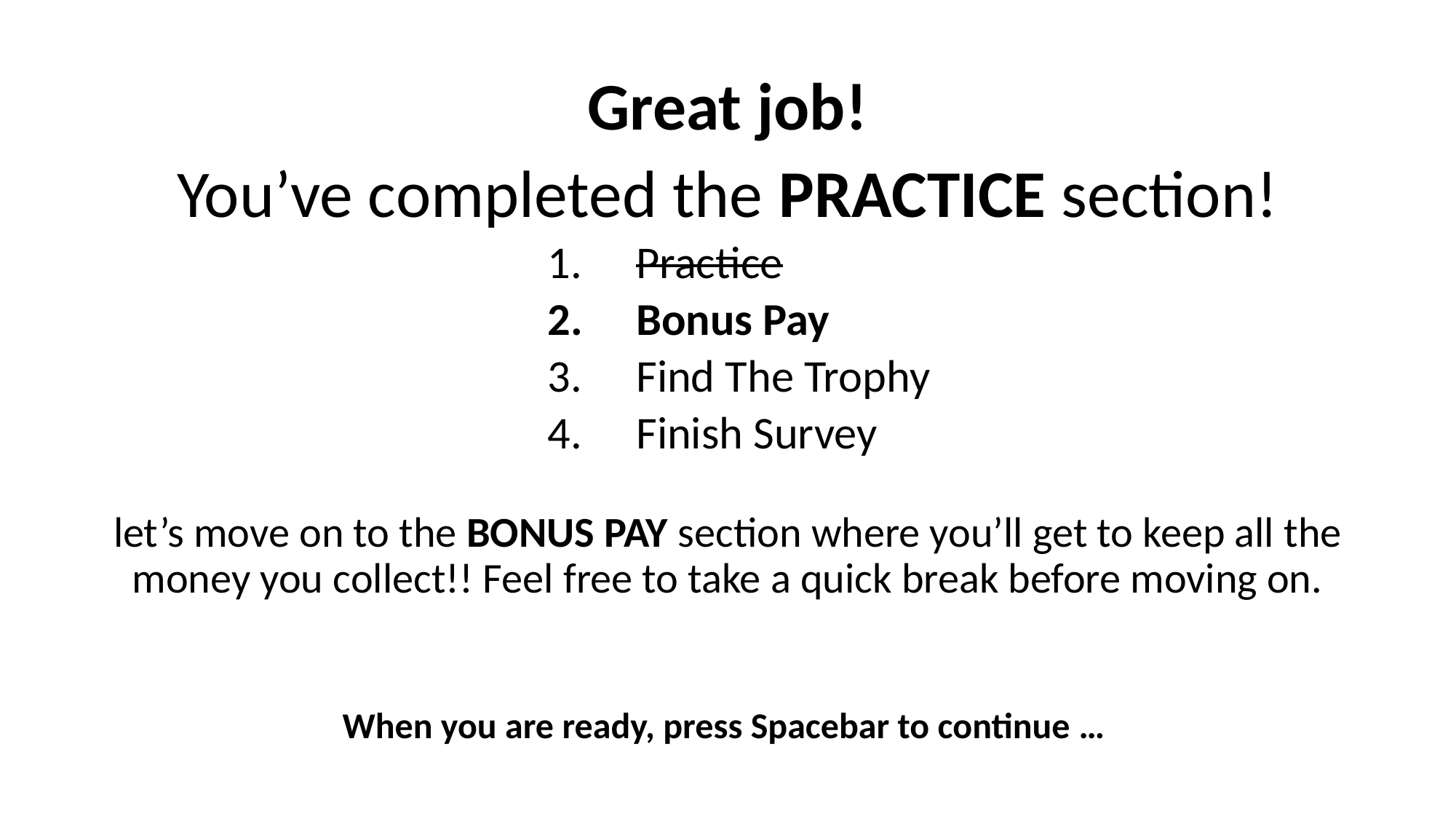

Great job!
You’ve completed the PRACTICE section!
Practice
Bonus Pay
Find The Trophy
Finish Survey

let’s move on to the BONUS PAY section where you’ll get to keep all the money you collect!! Feel free to take a quick break before moving on.
When you are ready, press Spacebar to continue …